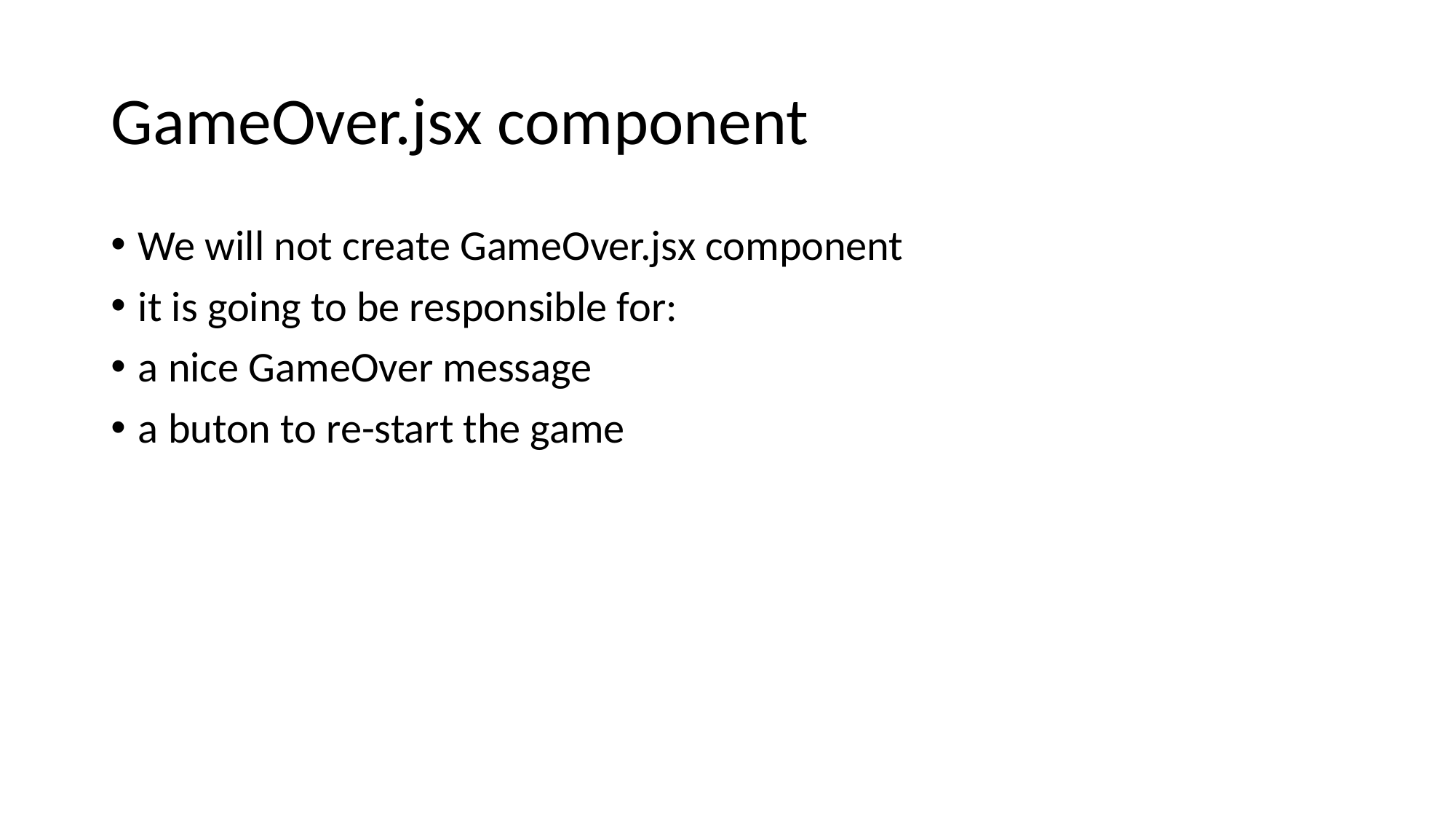

# GameOver.jsx component
We will not create GameOver.jsx component
it is going to be responsible for:
a nice GameOver message
a buton to re-start the game